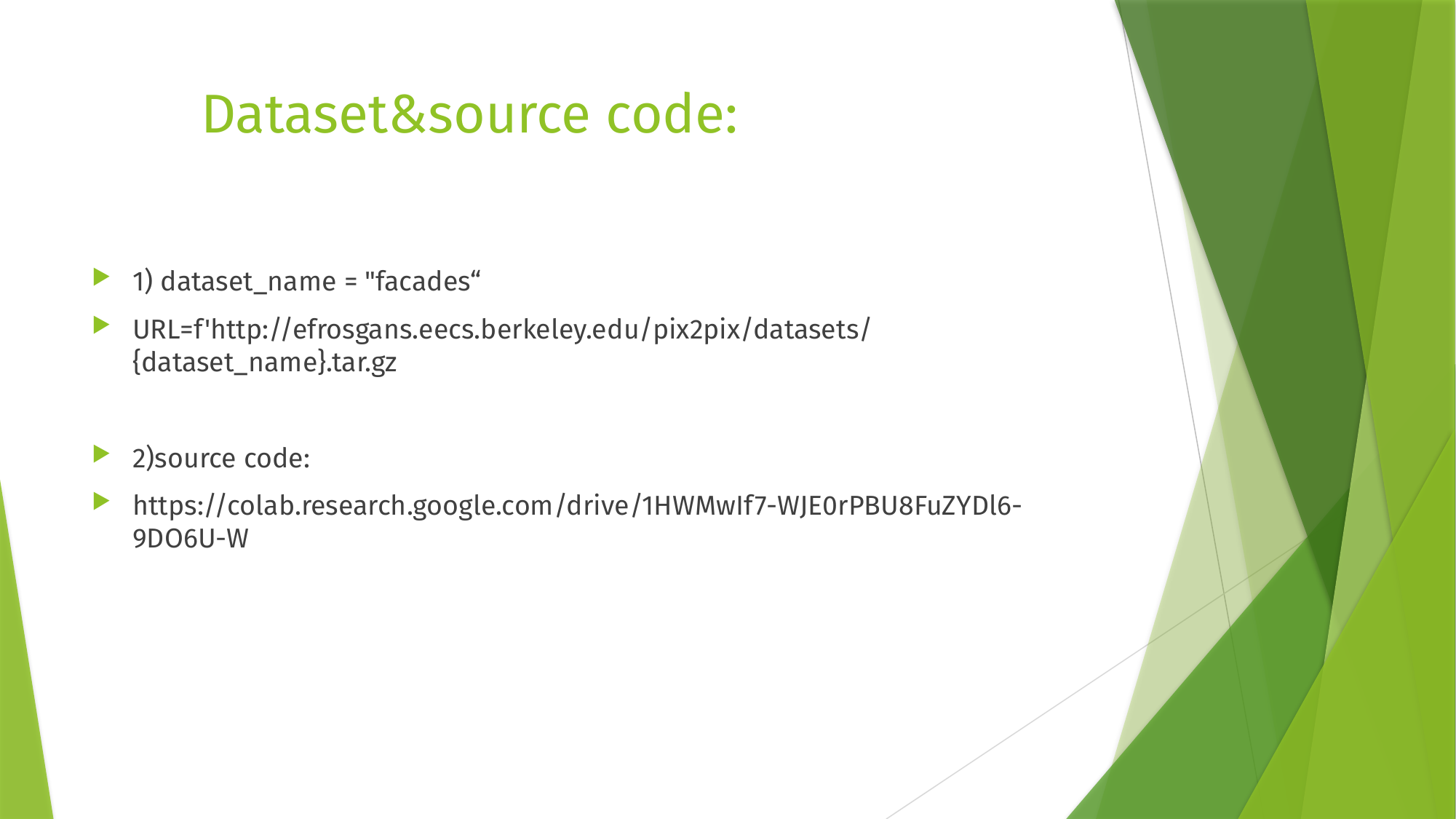

# Dataset&source code:
1) dataset_name = "facades“
URL=f'http://efrosgans.eecs.berkeley.edu/pix2pix/datasets/{dataset_name}.tar.gz

2)source code:
https://colab.research.google.com/drive/1HWMwIf7-WJE0rPBU8FuZYDl6-9DO6U-W